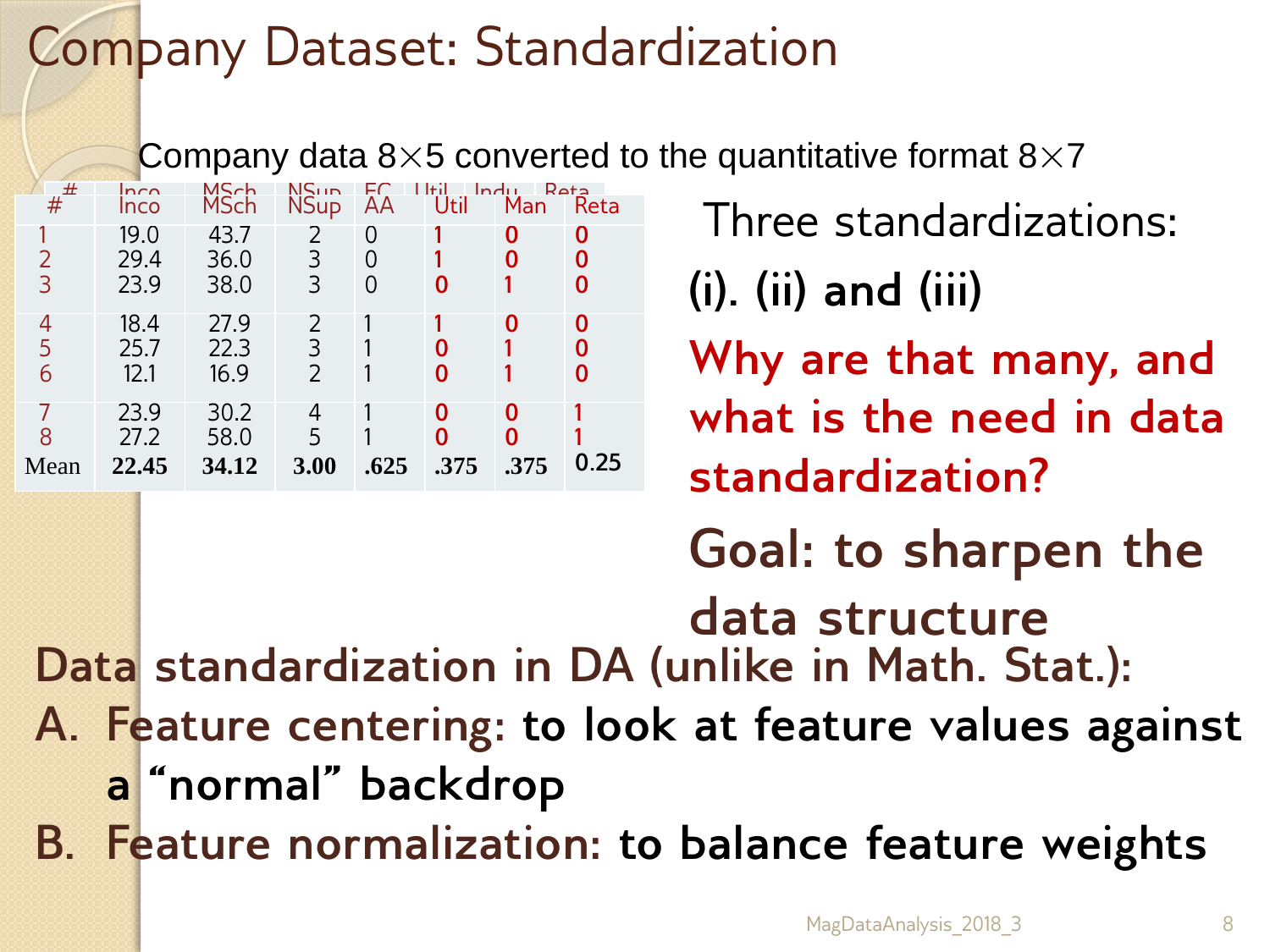

# Company Dataset: Standardization
Company data 8×5 converted to the quantitative format 8×7
| # | Inco | MSch | NSup | EC | Util | Indu | Reta |
| --- | --- | --- | --- | --- | --- | --- | --- |
| 1 2 3 | 19.0 29.4 23.9 | 43.7 36.0 38.0 | 2 3 3 | 0 0 0 | 1 1 0 | 0 0 1 | 0 0 0 |
| 4 5 6 | 18.4 25.7 12.1 | 27.9 22.3 16.9 | 2 3 2 | 1 1 1 | 1 0 0 | 0 1 1 | 0 0 0 |
| 7 8 | 23.9 27.2 | 30.2 58.0 | 4 5 | 1 1 | 0 0 | 0 0 | 1 1 |
 Three standardizations:
(i). (ii) and (iii)
Why are that many, and what is the need in data standardization?
Goal: to sharpen the data structure

| # | Inco | MSch | NSup | AA | Util | Man | Reta |
| --- | --- | --- | --- | --- | --- | --- | --- |
| 1 2 3 | 19.0 29.4 23.9 | 43.7 36.0 38.0 | 2 3 3 | 0 0 0 | 1 1 0 | 0 0 1 | 0 0 0 |
| 4 5 6 | 18.4 25.7 12.1 | 27.9 22.3 16.9 | 2 3 2 | 1 1 1 | 1 0 0 | 0 1 1 | 0 0 0 |
| 7 8 Mean | 23.9 27.2 22.45 | 30.2 58.0 34.12 | 4 5 3.00 | 1 1 .625 | 0 0 .375 | 0 0 .375 | 1 1 0.25 |
Data standardization in DA (unlike in Math. Stat.):
Feature centering: to look at feature values against a “normal” backdrop
Feature normalization: to balance feature weights
MagDataAnalysis_2018_3
8